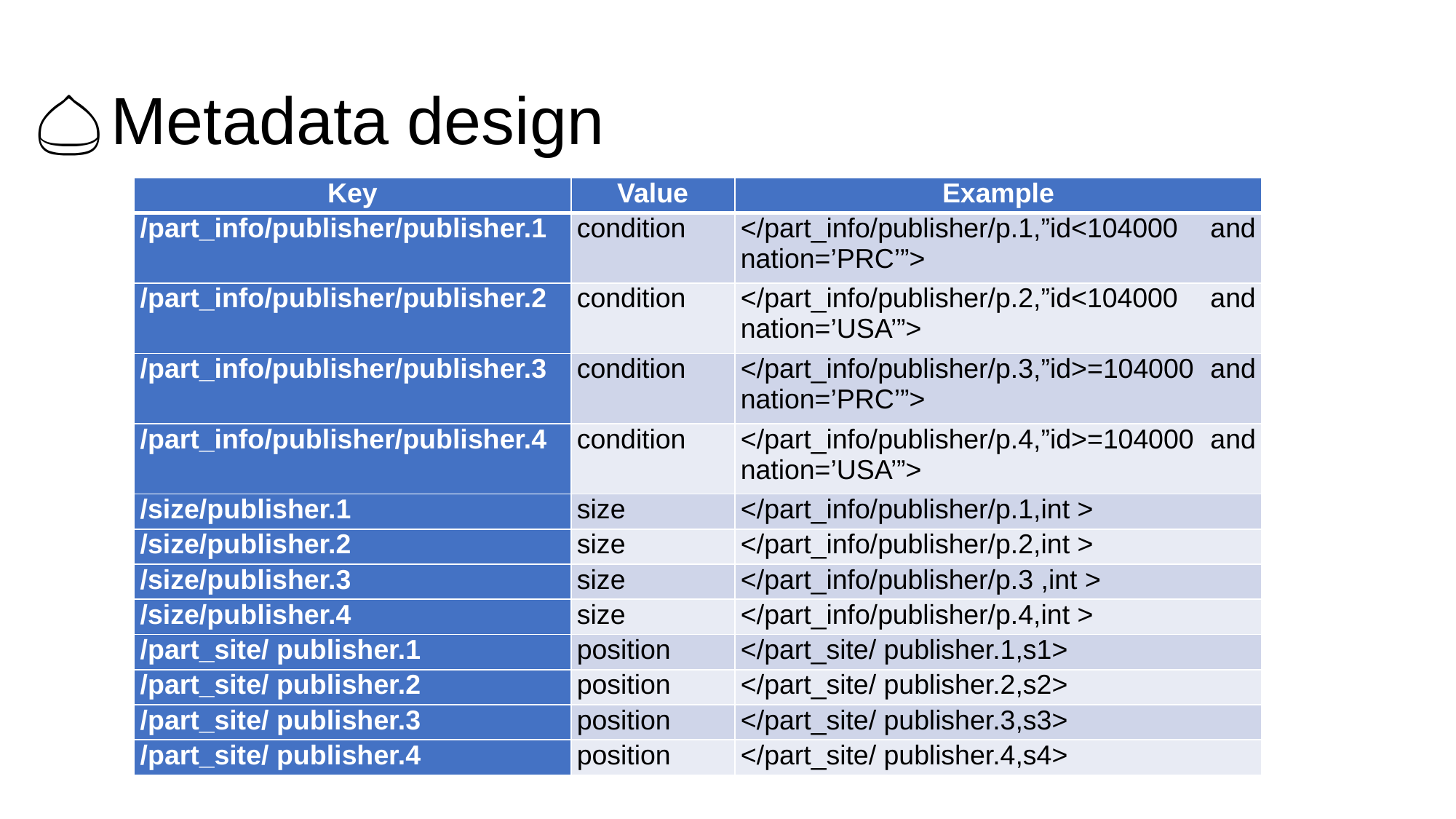

# Metadata design
🌰
| Key | Value | Example |
| --- | --- | --- |
| /part\_info/publisher/publisher.1 | condition | </part\_info/publisher/p.1,”id<104000 and nation=’PRC’”> |
| /part\_info/publisher/publisher.2 | condition | </part\_info/publisher/p.2,”id<104000 and nation=’USA’”> |
| /part\_info/publisher/publisher.3 | condition | </part\_info/publisher/p.3,”id>=104000 and nation=’PRC’”> |
| /part\_info/publisher/publisher.4 | condition | </part\_info/publisher/p.4,”id>=104000 and nation=’USA’”> |
| /size/publisher.1 | size | </part\_info/publisher/p.1,int > |
| /size/publisher.2 | size | </part\_info/publisher/p.2,int > |
| /size/publisher.3 | size | </part\_info/publisher/p.3 ,int > |
| /size/publisher.4 | size | </part\_info/publisher/p.4,int > |
| /part\_site/ publisher.1 | position | </part\_site/ publisher.1,s1> |
| /part\_site/ publisher.2 | position | </part\_site/ publisher.2,s2> |
| /part\_site/ publisher.3 | position | </part\_site/ publisher.3,s3> |
| /part\_site/ publisher.4 | position | </part\_site/ publisher.4,s4> |